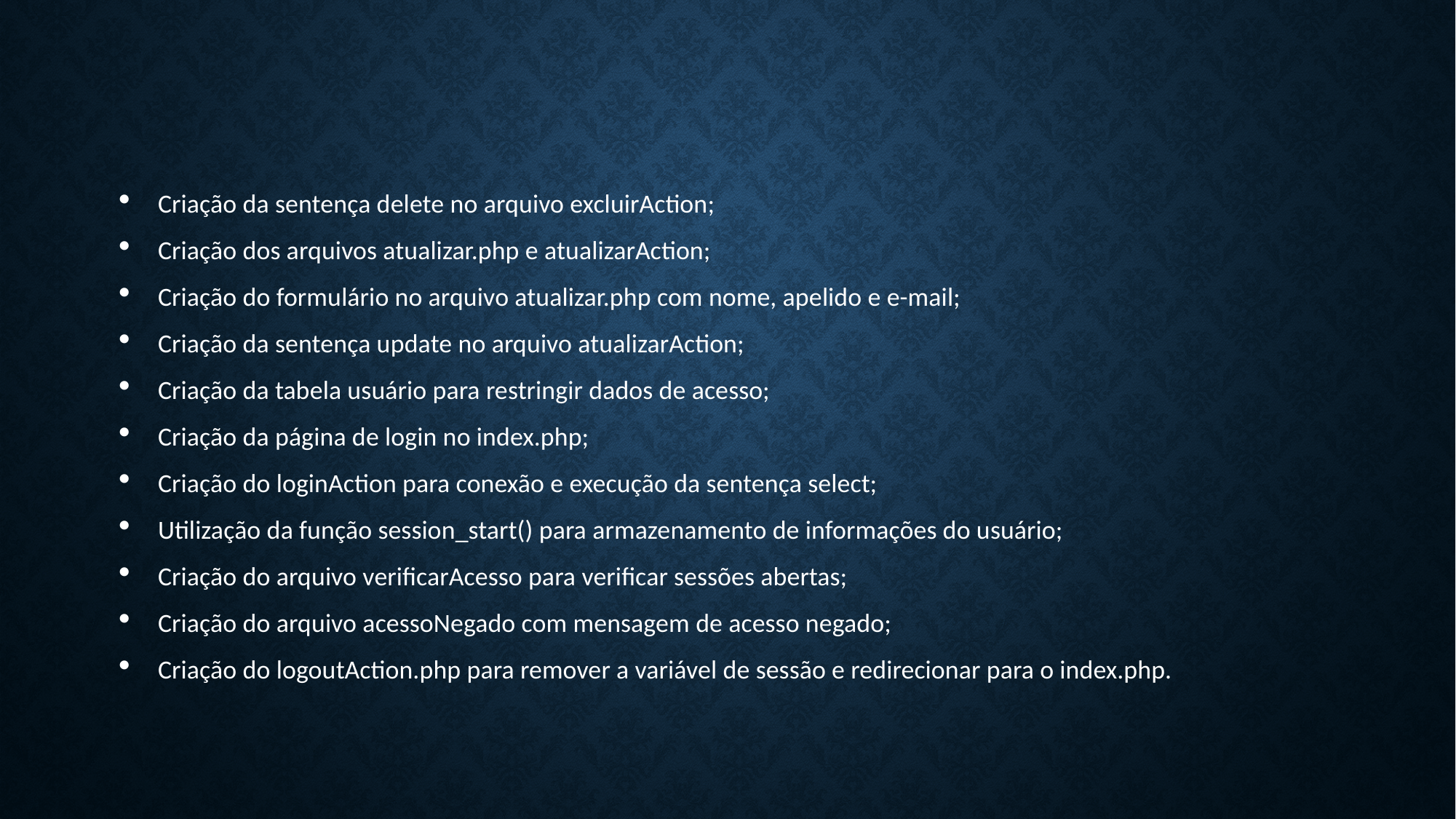

Criação da sentença delete no arquivo excluirAction;
Criação dos arquivos atualizar.php e atualizarAction;
Criação do formulário no arquivo atualizar.php com nome, apelido e e-mail;
Criação da sentença update no arquivo atualizarAction;
Criação da tabela usuário para restringir dados de acesso;
Criação da página de login no index.php;
Criação do loginAction para conexão e execução da sentença select;
Utilização da função session_start() para armazenamento de informações do usuário;
Criação do arquivo verificarAcesso para verificar sessões abertas;
Criação do arquivo acessoNegado com mensagem de acesso negado;
Criação do logoutAction.php para remover a variável de sessão e redirecionar para o index.php.